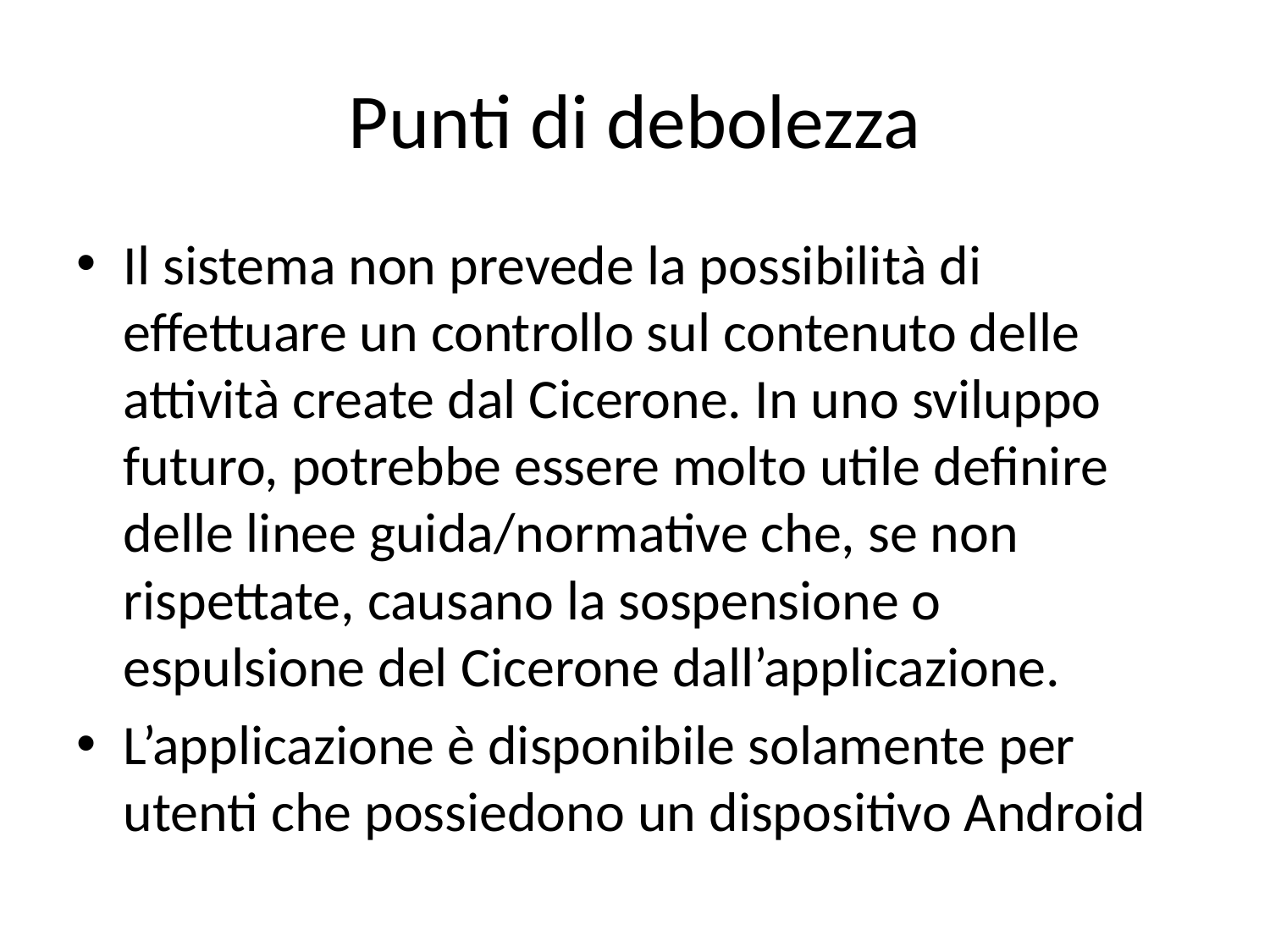

# Punti di debolezza
Il sistema non prevede la possibilità di effettuare un controllo sul contenuto delle attività create dal Cicerone. In uno sviluppo futuro, potrebbe essere molto utile definire delle linee guida/normative che, se non rispettate, causano la sospensione o espulsione del Cicerone dall’applicazione.
L’applicazione è disponibile solamente per utenti che possiedono un dispositivo Android